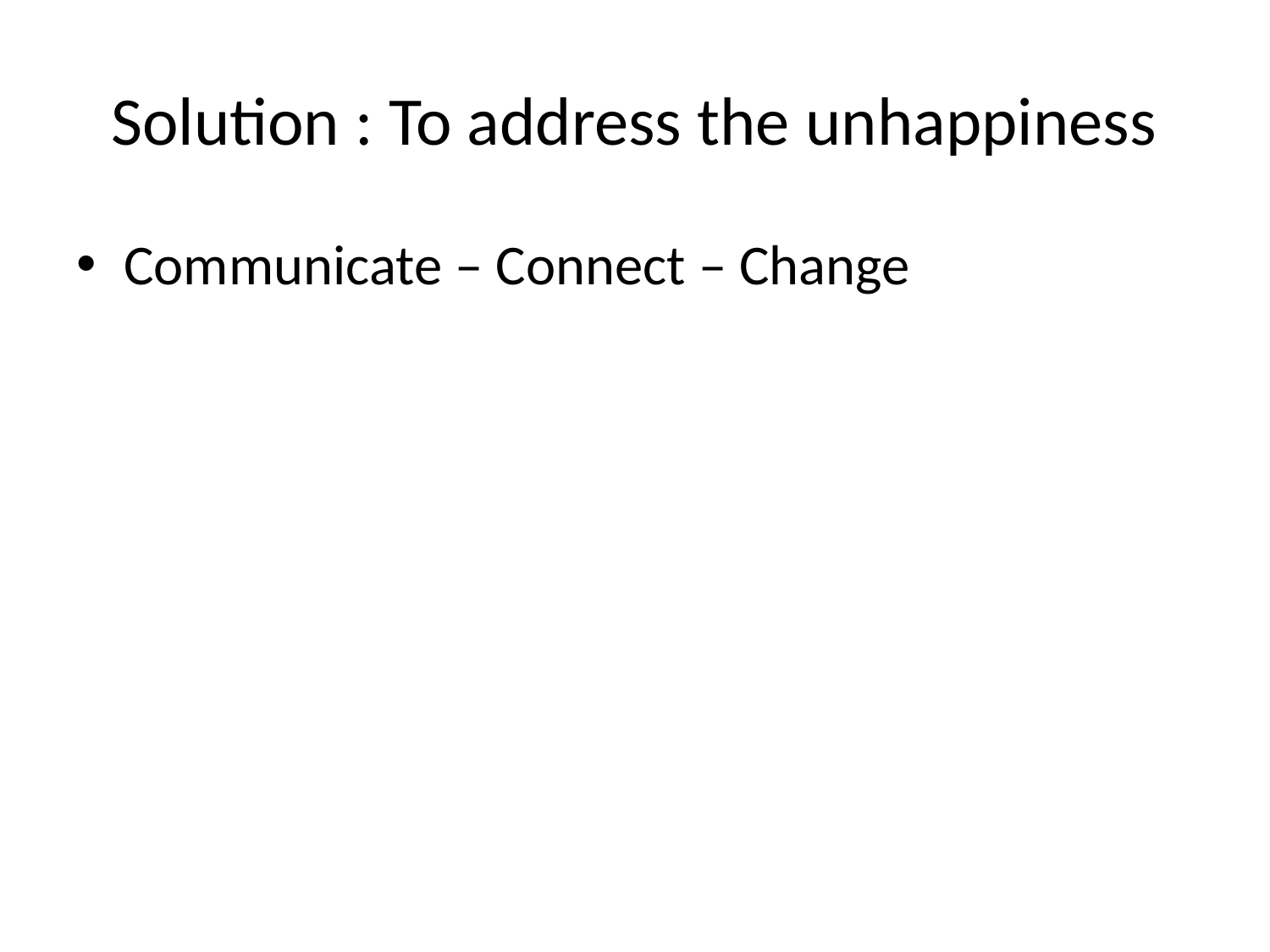

# Solution : To address the unhappiness
Communicate – Connect – Change